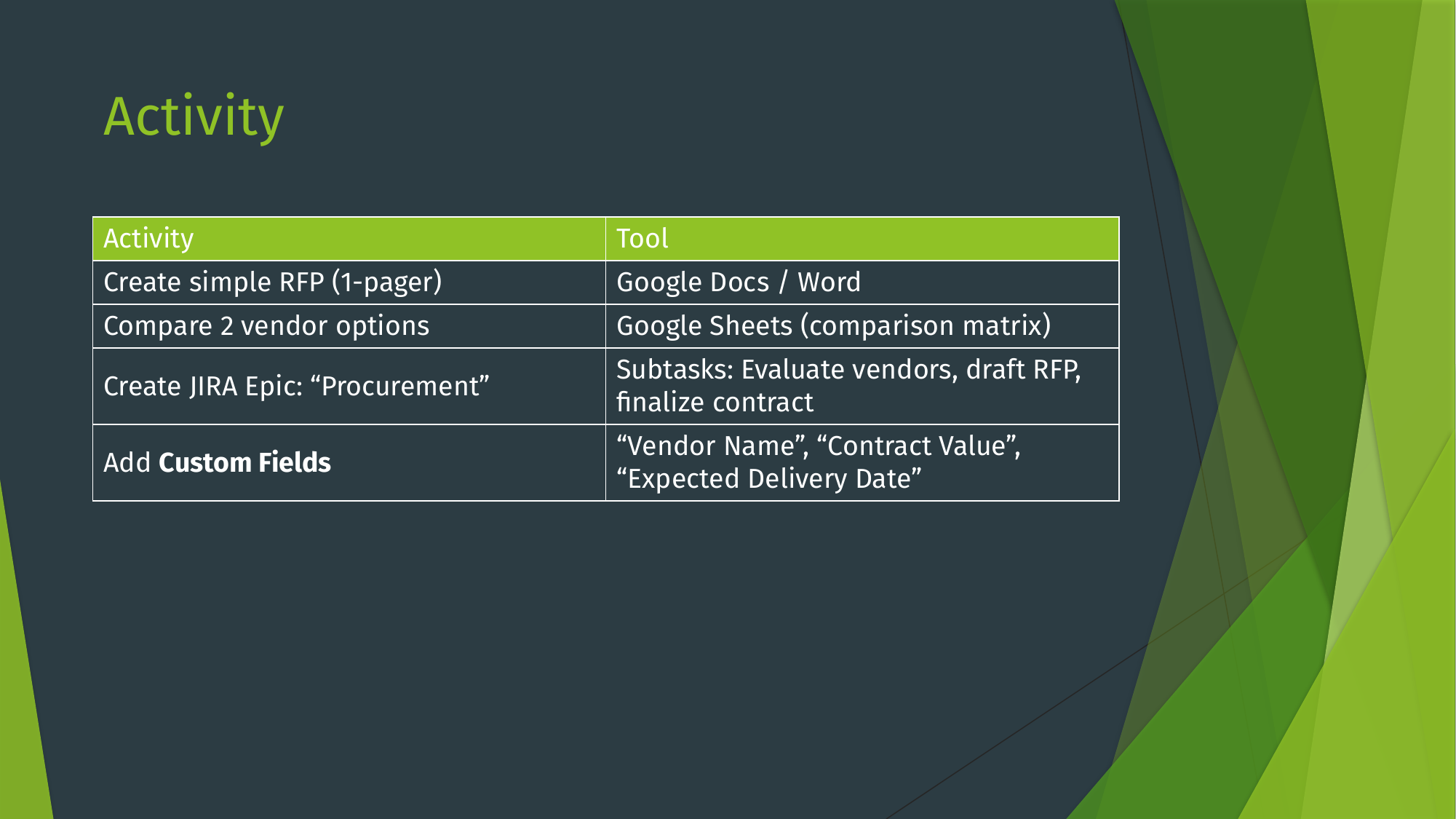

# Activity
| Activity | Tool |
| --- | --- |
| Create simple RFP (1-pager) | Google Docs / Word |
| Compare 2 vendor options | Google Sheets (comparison matrix) |
| Create JIRA Epic: “Procurement” | Subtasks: Evaluate vendors, draft RFP, finalize contract |
| Add Custom Fields | “Vendor Name”, “Contract Value”, “Expected Delivery Date” |